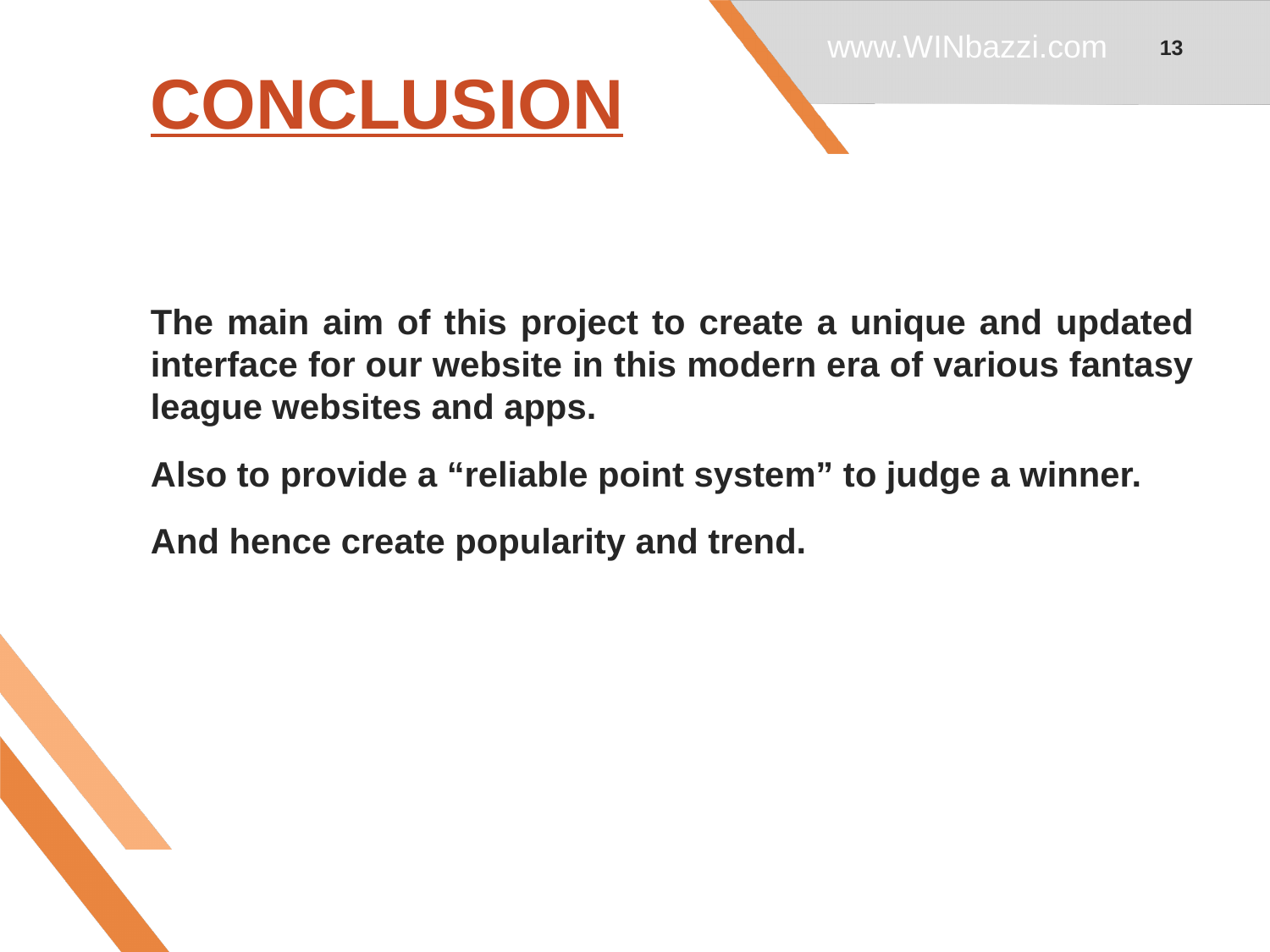

www.WINbazzi.com
13
# CONCLUSION
The main aim of this project to create a unique and updated interface for our website in this modern era of various fantasy league websites and apps.
Also to provide a “reliable point system” to judge a winner.
And hence create popularity and trend.